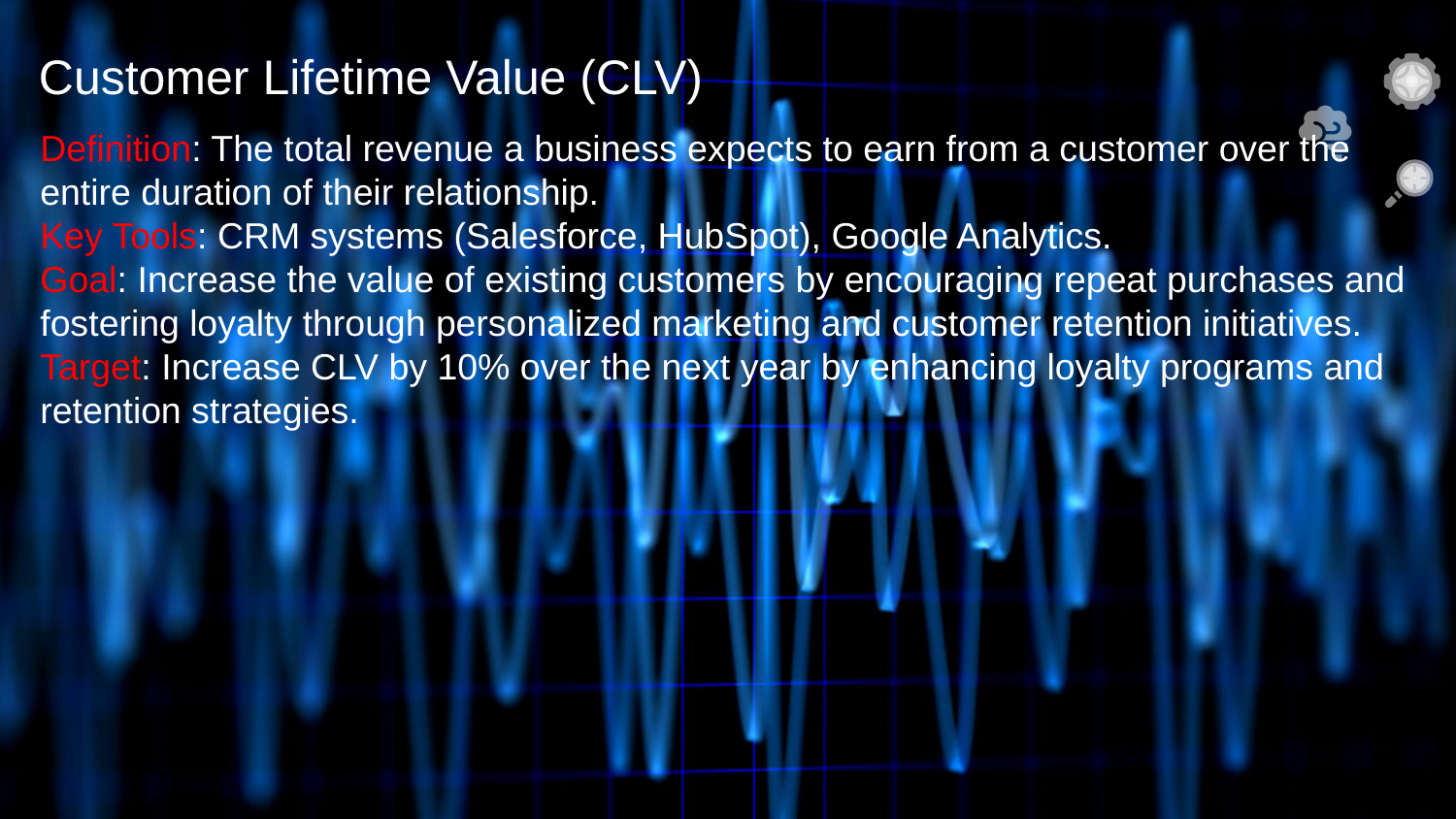

Customer Lifetime Value (CLV)
Definition: The total revenue a business expects to earn from a customer over the entire duration of their relationship.
Key Tools: CRM systems (Salesforce, HubSpot), Google Analytics.
Goal: Increase the value of existing customers by encouraging repeat purchases and fostering loyalty through personalized marketing and customer retention initiatives.
Target: Increase CLV by 10% over the next year by enhancing loyalty programs and retention strategies.